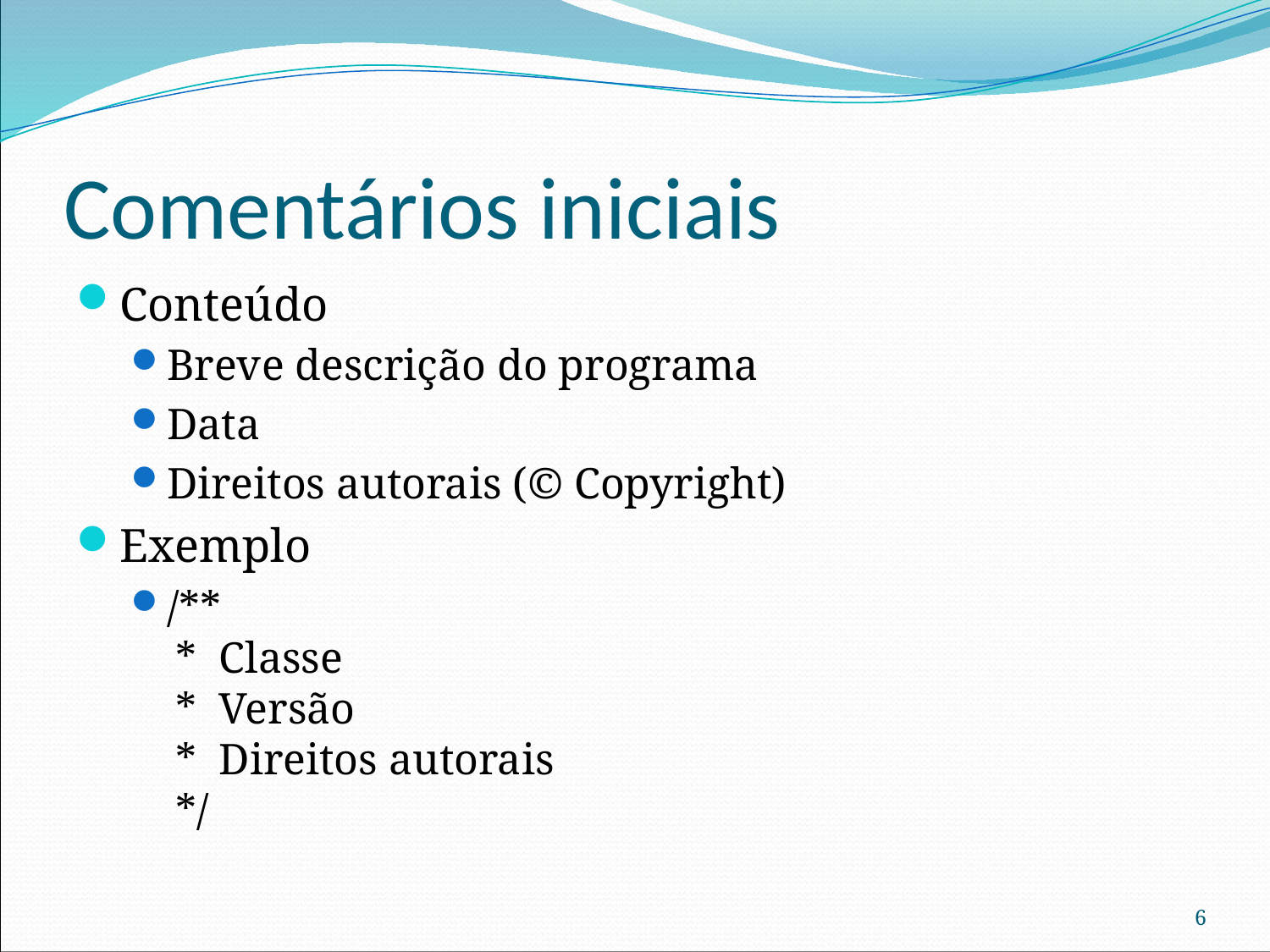

# Comentários iniciais
Conteúdo
Breve descrição do programa
Data
Direitos autorais (© Copyright)
Exemplo
/**
 *  Classe
 *  Versão
 *  Direitos autorais
 */

6